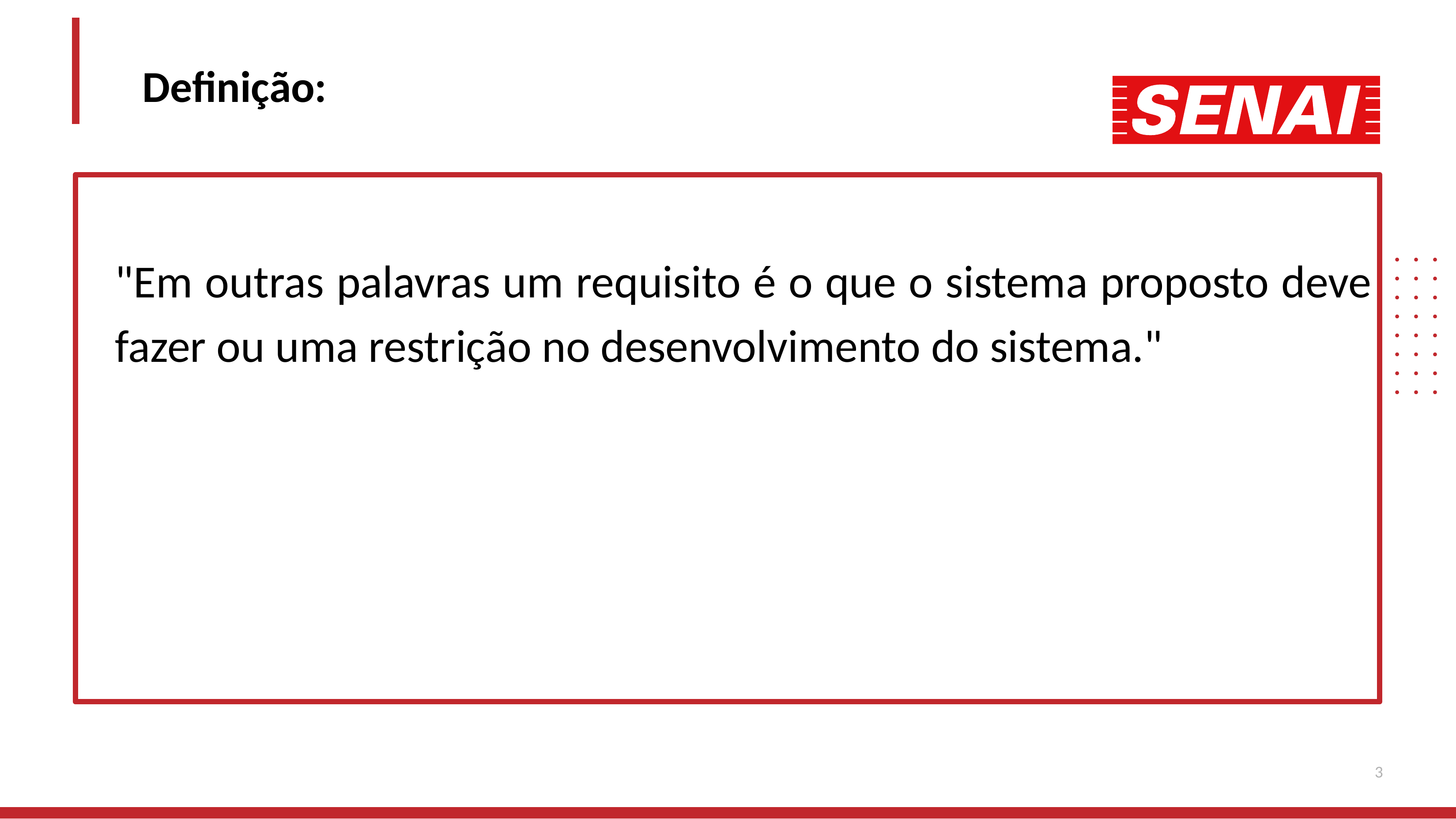

Definição:

"Em outras palavras um requisito é o que o sistema proposto deve fazer ou uma restrição no desenvolvimento do sistema."

3